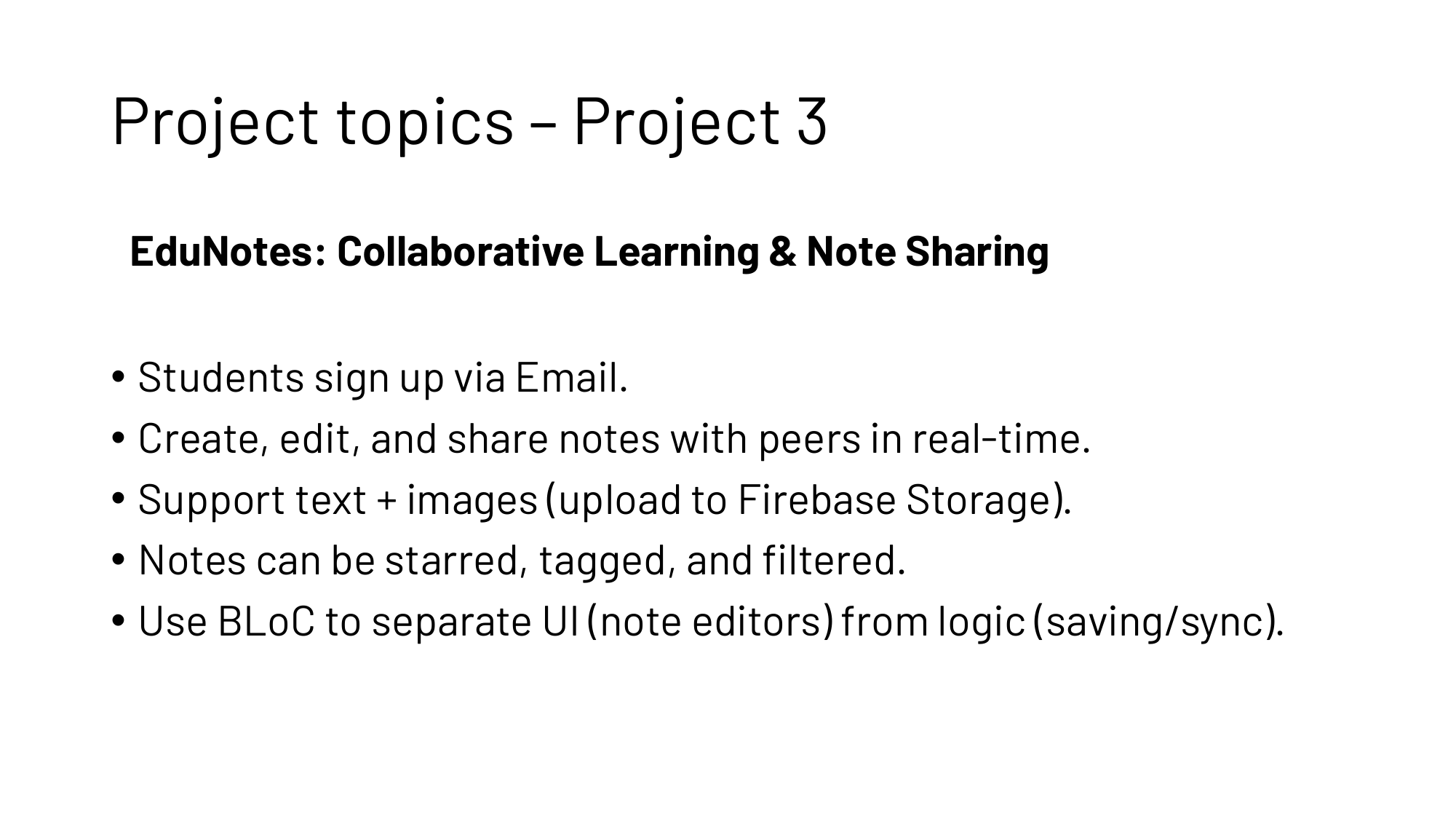

# Project topics – Project 3
EduNotes: Collaborative Learning & Note Sharing

Students sign up via Email.
Create, edit, and share notes with peers in real-time.
Support text + images (upload to Firebase Storage).
Notes can be starred, tagged, and filtered.
Use BLoC to separate UI (note editors) from logic (saving/sync).